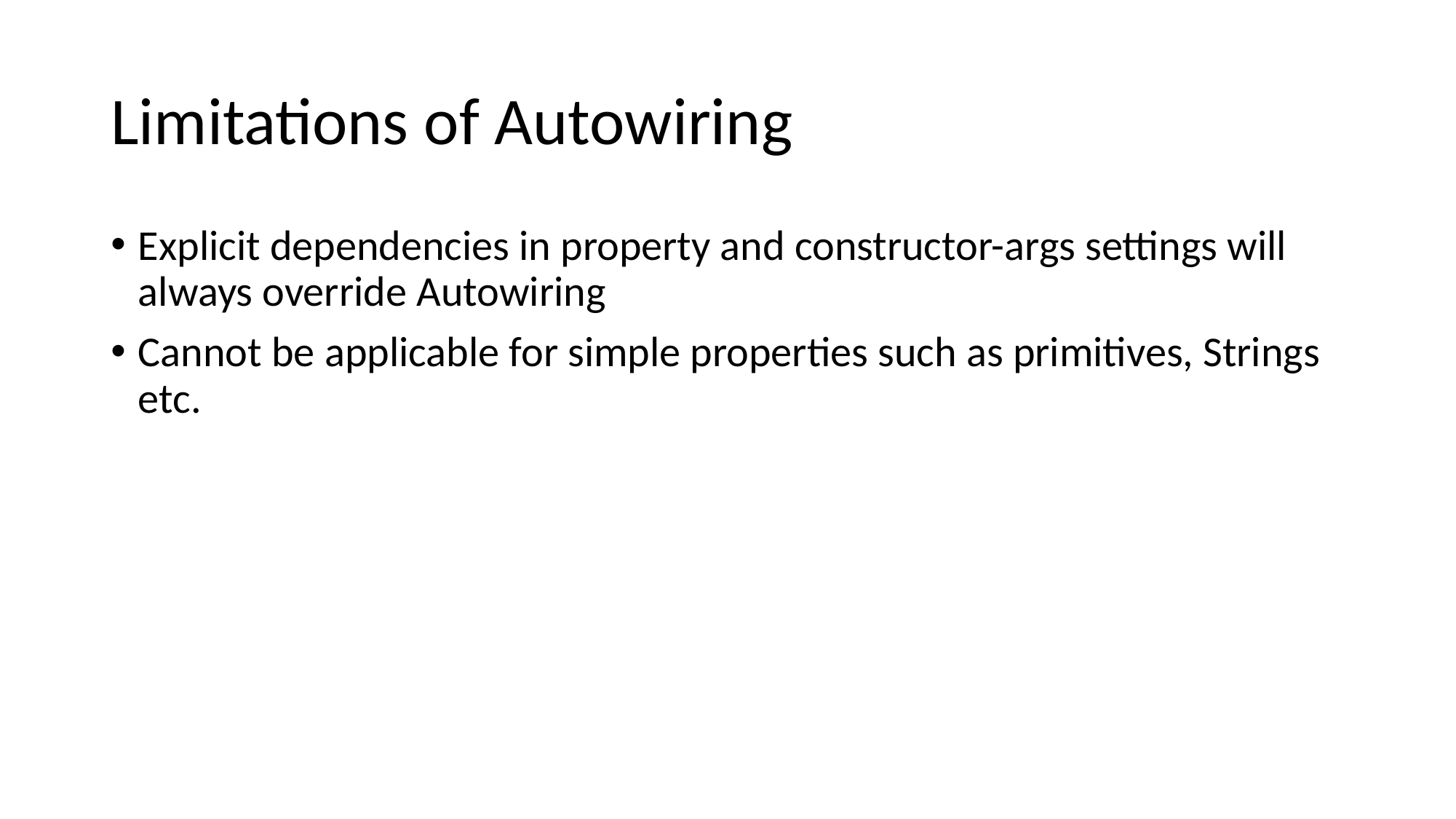

# Limitations of Autowiring
Explicit dependencies in property and constructor-args settings will always override Autowiring
Cannot be applicable for simple properties such as primitives, Strings etc.